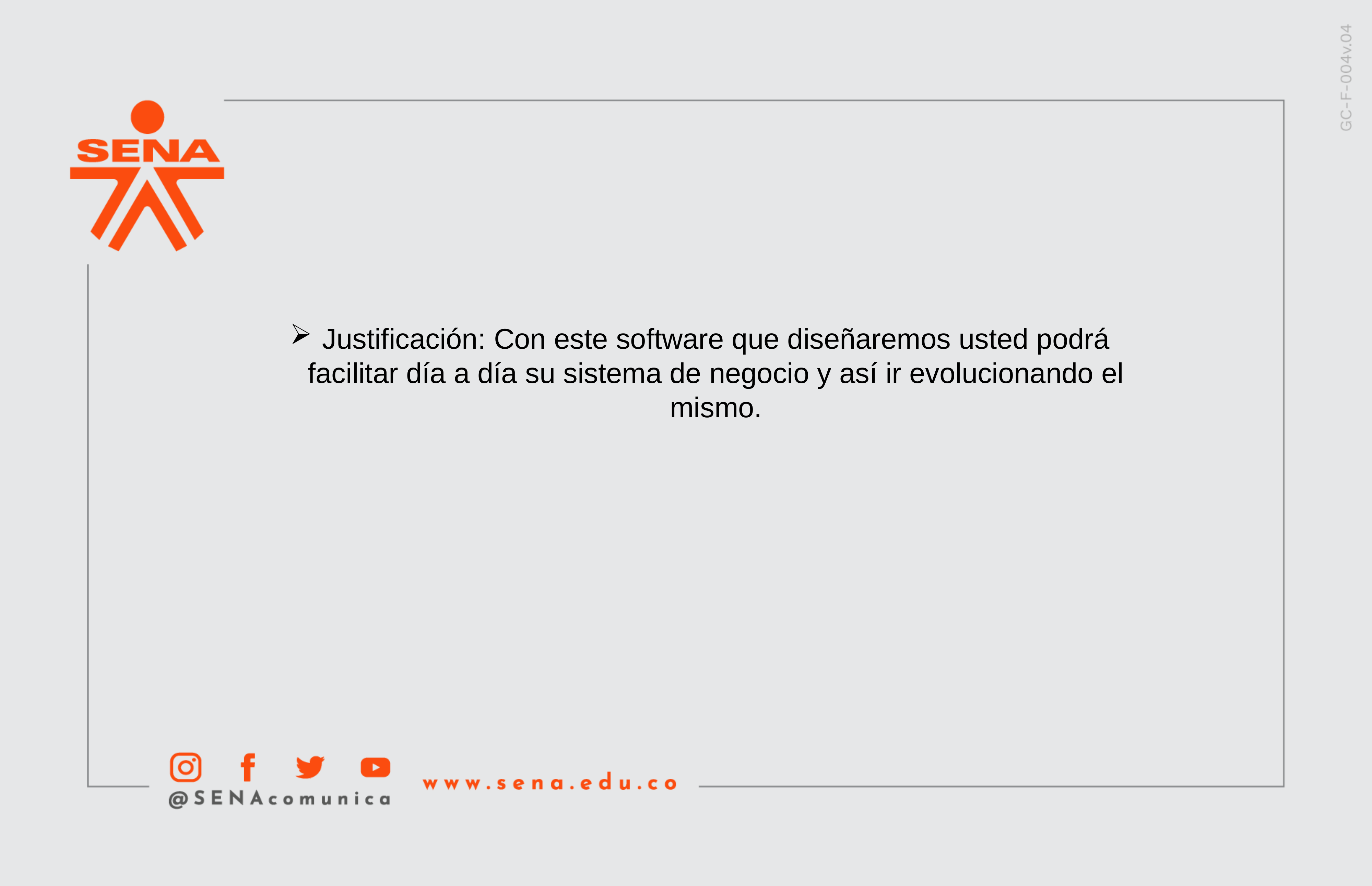

Justificación: Con este software que diseñaremos usted podrá facilitar día a día su sistema de negocio y así ir evolucionando el mismo.